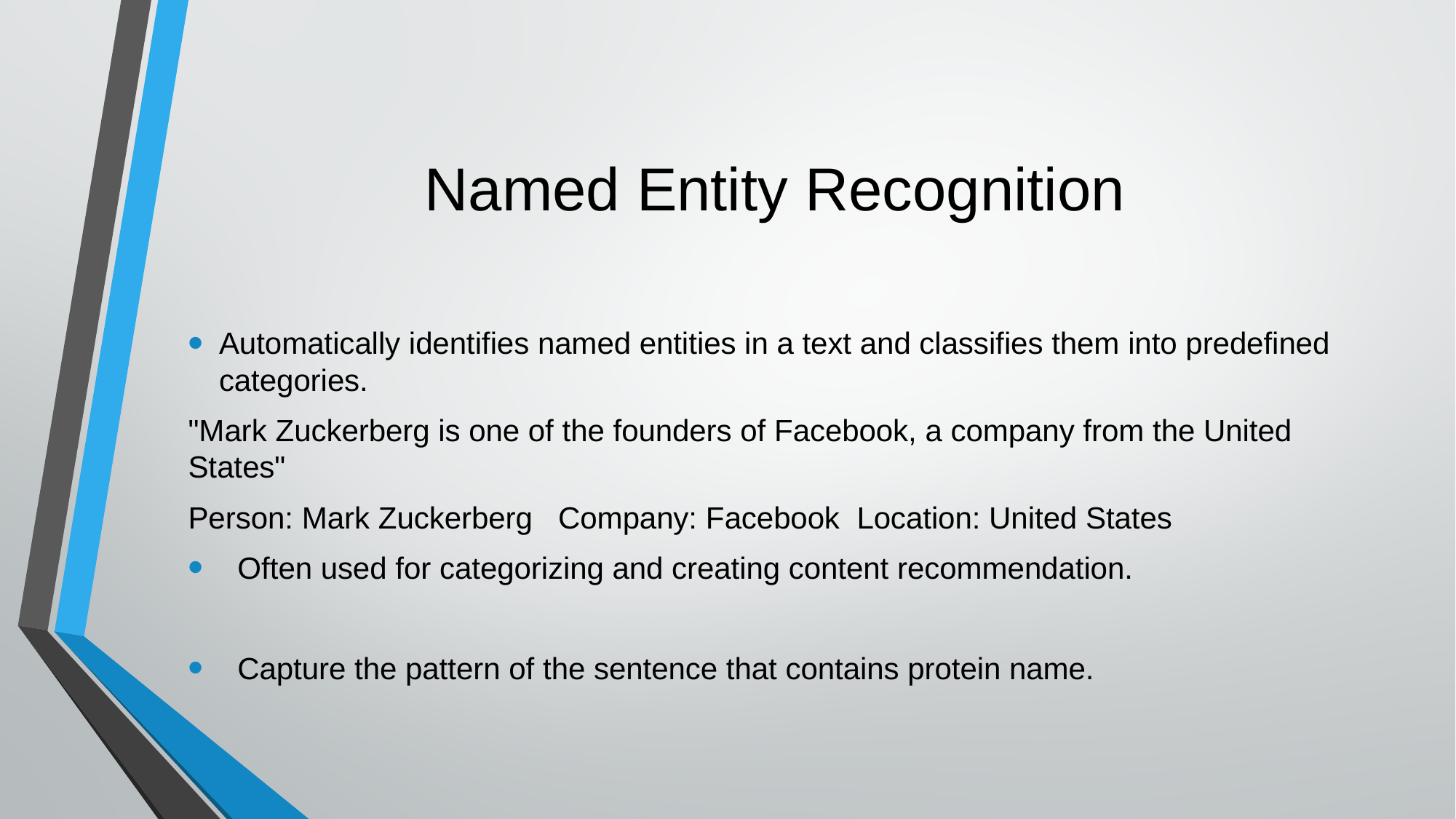

# Named Entity Recognition
Automatically identifies named entities in a text and classifies them into predefined categories.
"Mark Zuckerberg is one of the founders of Facebook, a company from the United States"
Person: Mark Zuckerberg   Company: Facebook  Location: United States
Often used for categorizing and creating content recommendation.

Capture the pattern of the sentence that contains protein name.